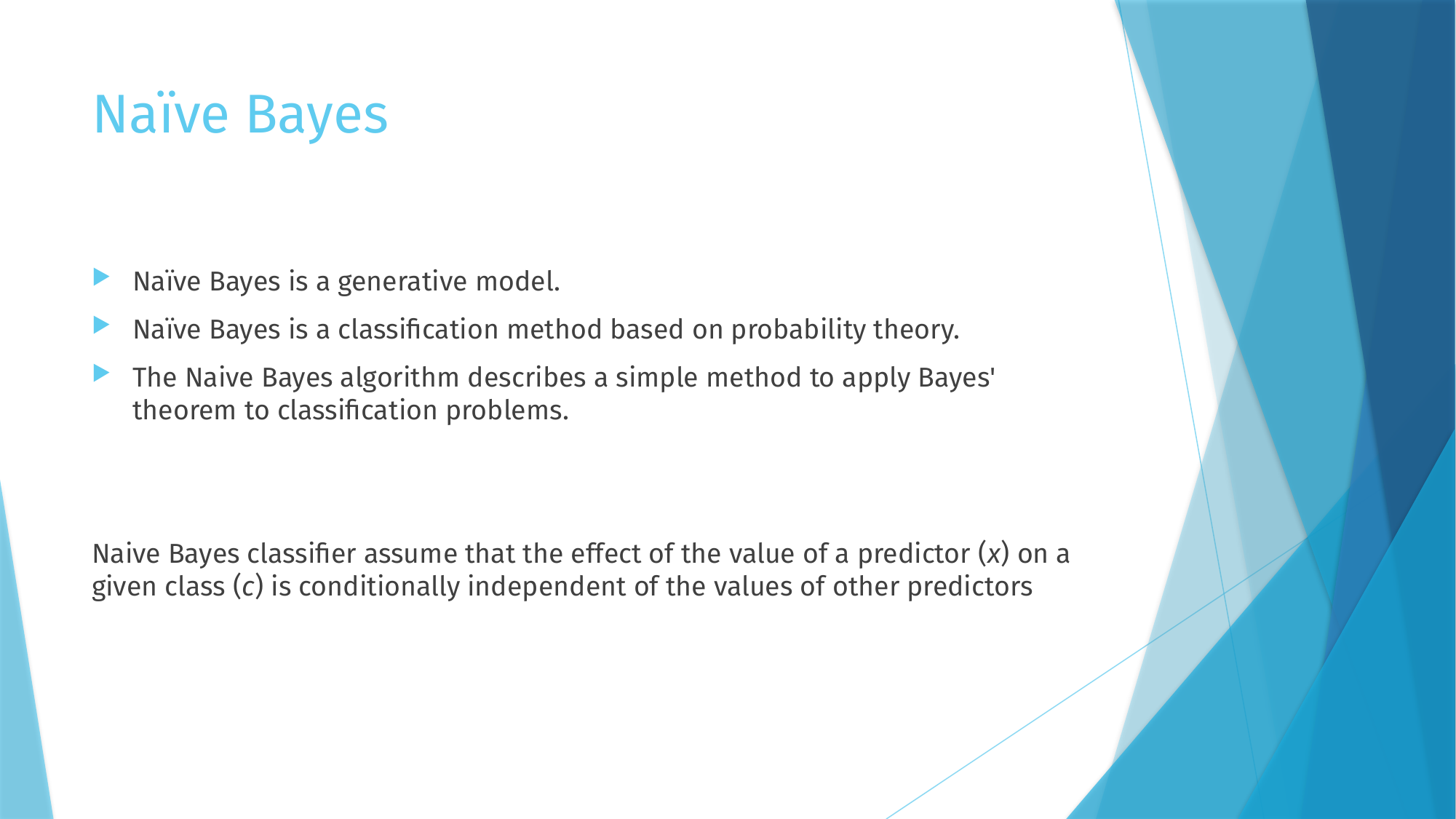

# Naïve Bayes
Naïve Bayes is a generative model.
Naïve Bayes is a classification method based on probability theory.
The Naive Bayes algorithm describes a simple method to apply Bayes' theorem to classification problems.

Naive Bayes classifier assume that the effect of the value of a predictor (x) on a given class (c) is conditionally independent of the values of other predictors